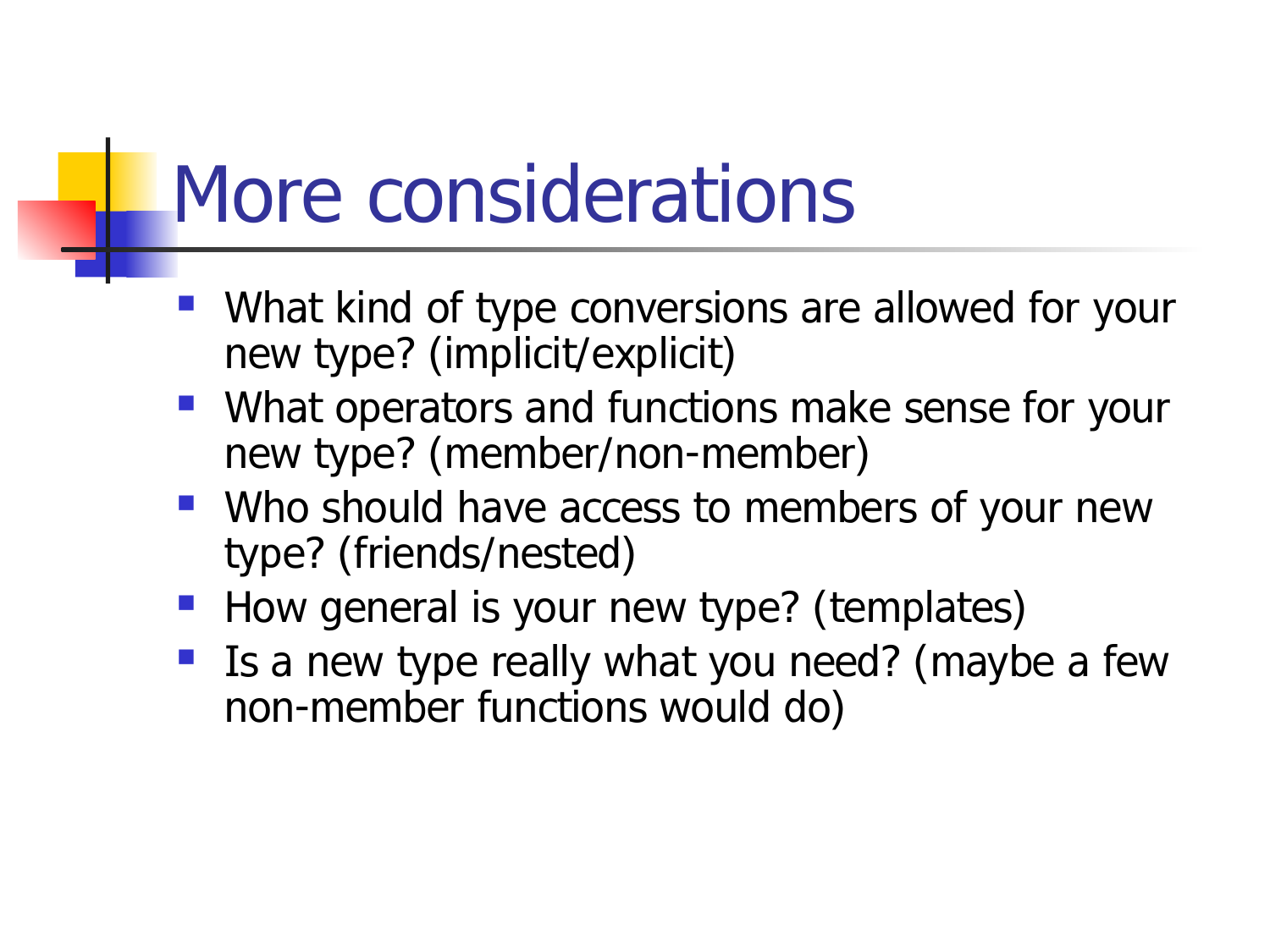

# More considerations
What kind of type conversions are allowed for your new type? (implicit/explicit)
What operators and functions make sense for your new type? (member/non-member)
Who should have access to members of your new type? (friends/nested)
How general is your new type? (templates)
Is a new type really what you need? (maybe a few non-member functions would do)